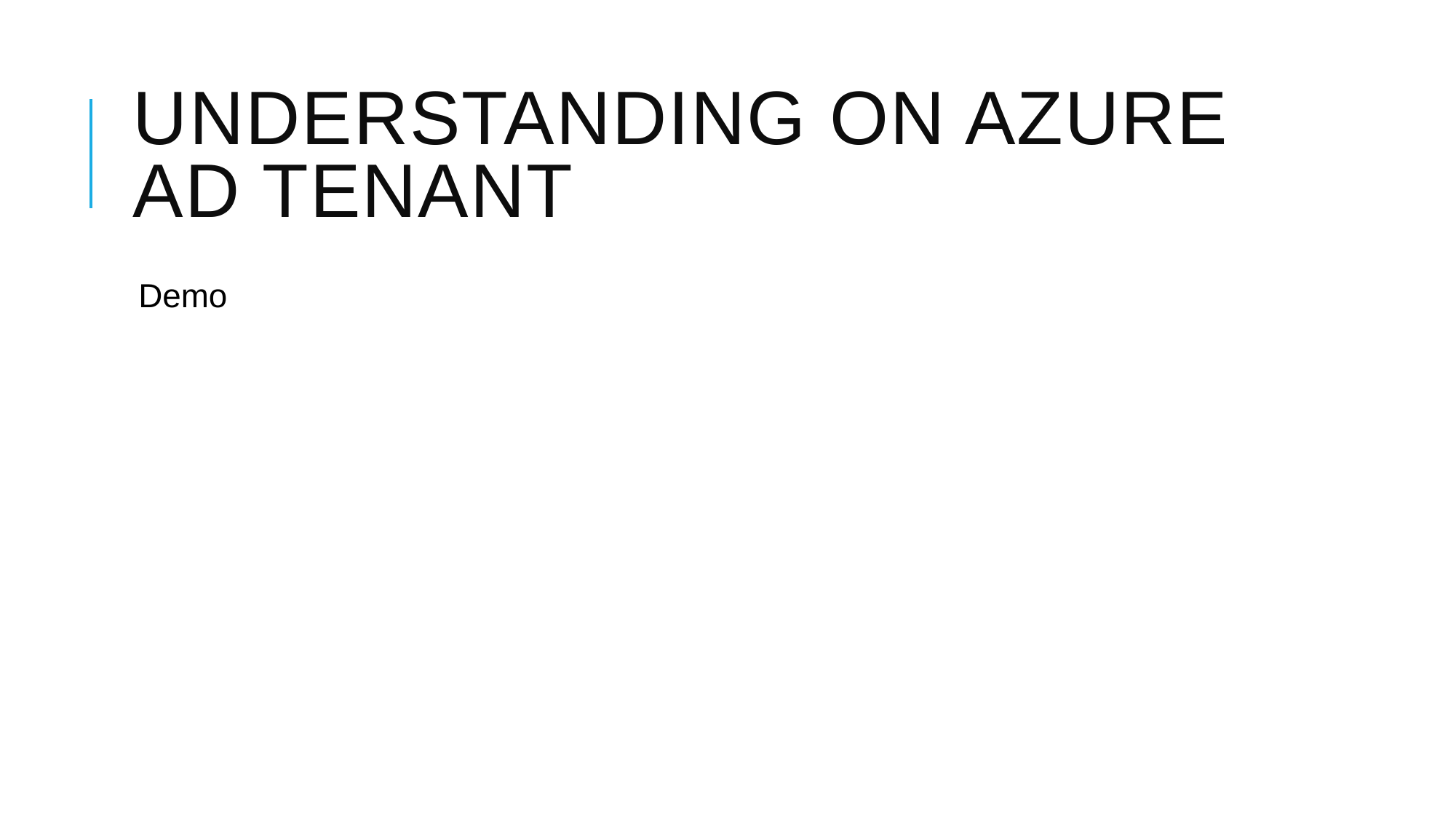

# Understanding on Azure AD Tenant
Demo